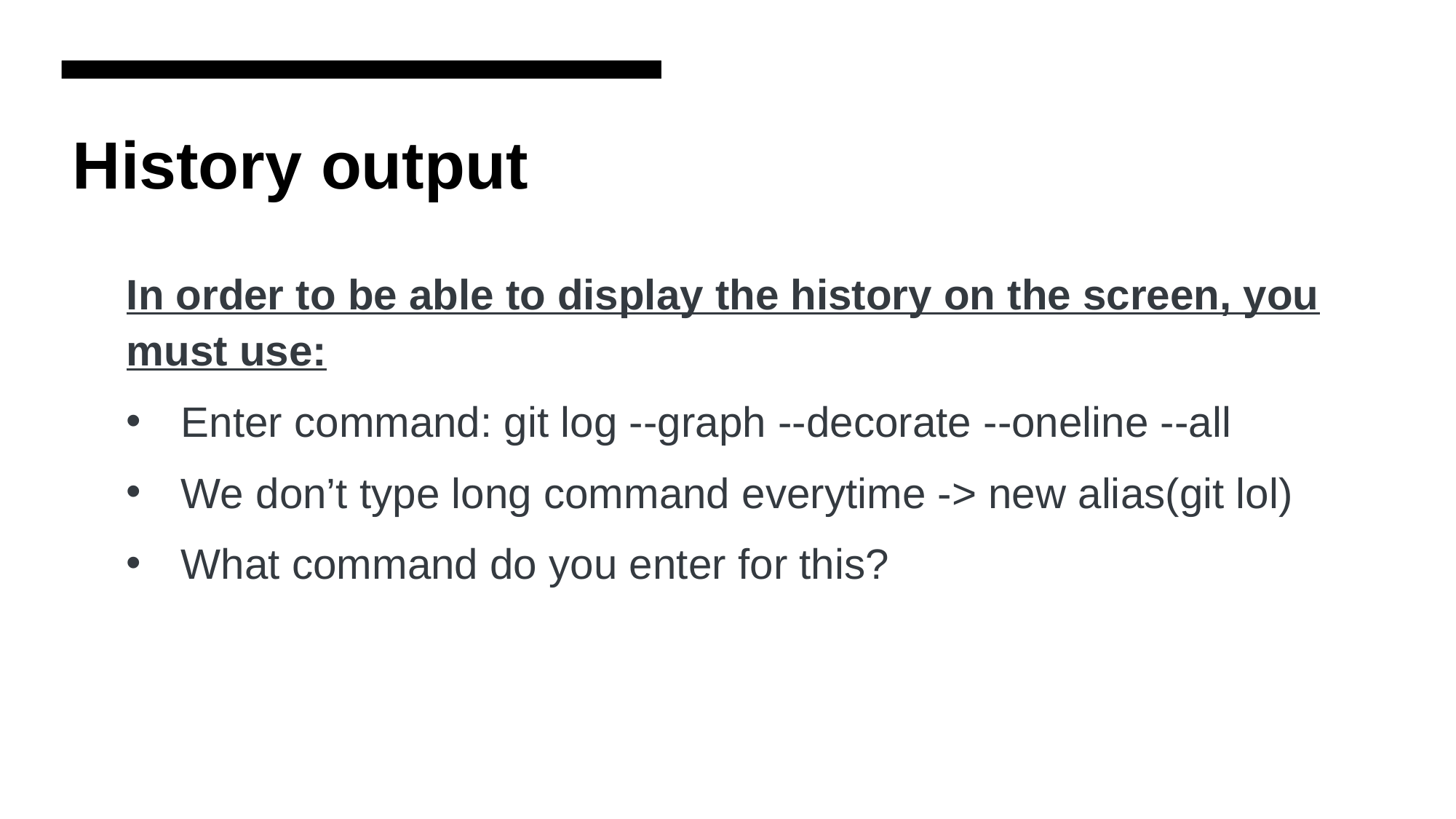

# History output
In order to be able to display the history on the screen, you must use:
Enter command: git log --graph --decorate --oneline --all
We don’t type long command everytime -> new alias(git lol)
What command do you enter for this?